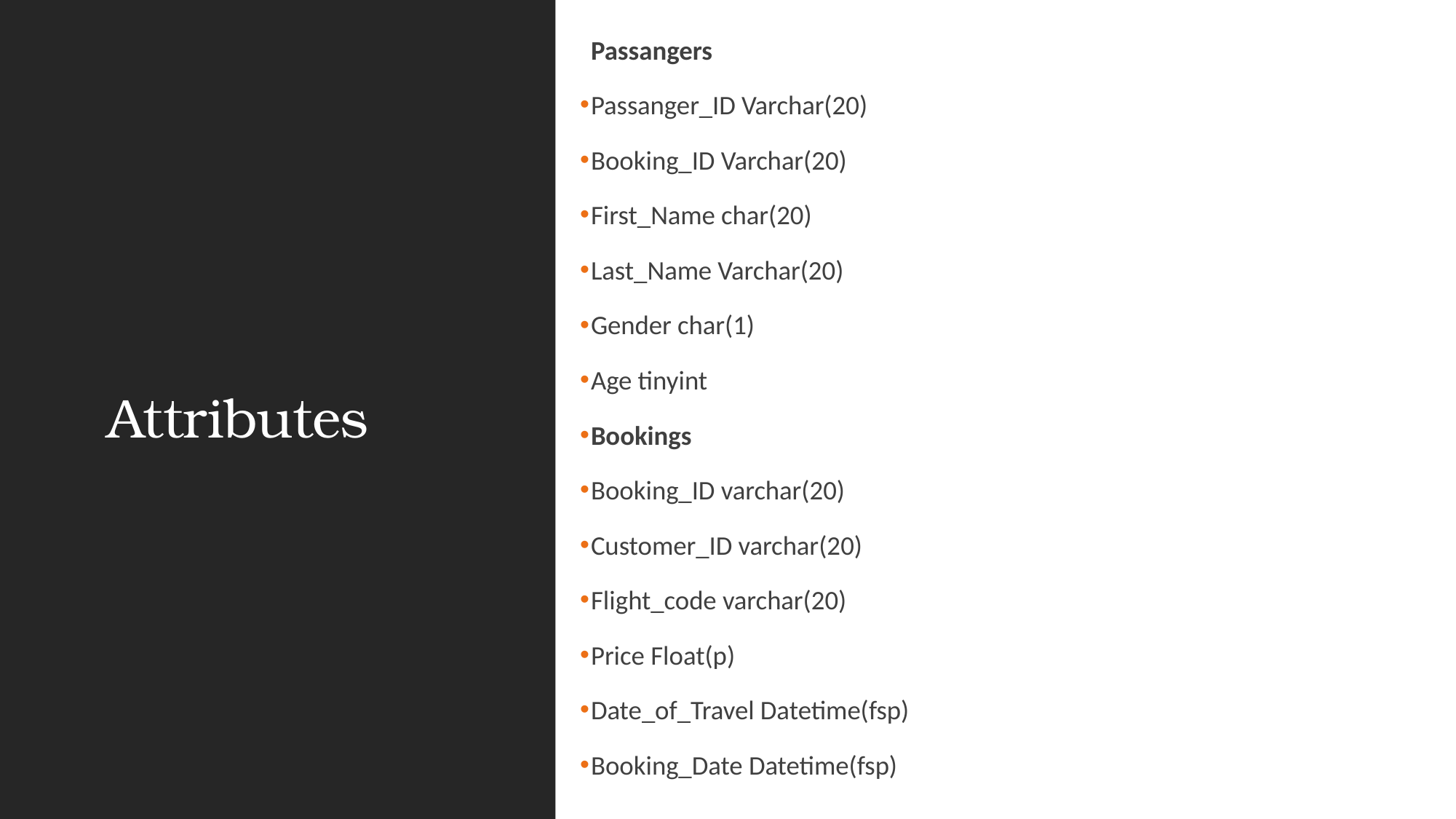

Passangers
Passanger_ID Varchar(20)
Booking_ID Varchar(20)
First_Name char(20)
Last_Name Varchar(20)
Gender char(1)
Age tinyint
Bookings
Booking_ID varchar(20)
Customer_ID varchar(20)
Flight_code varchar(20)
Price Float(p)
Date_of_Travel Datetime(fsp)
Booking_Date Datetime(fsp)

# Attributes